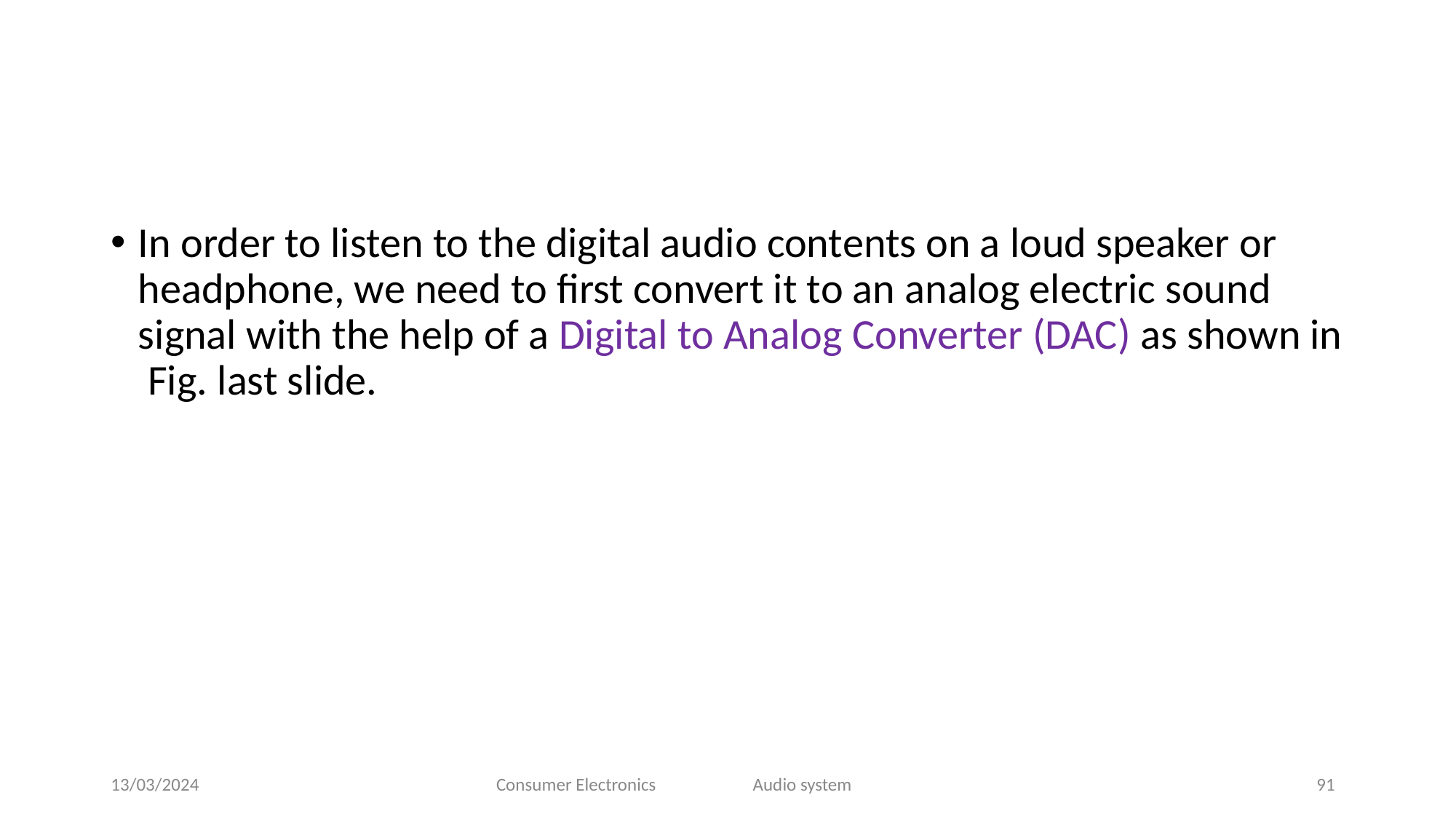

In order to listen to the digital audio contents on a loud speaker or  headphone, we need to first convert it to an analog electric sound  signal with the help of a Digital to Analog Converter (DAC) as shown in  Fig. last slide.
13/03/2024
Consumer Electronics
Audio system
91